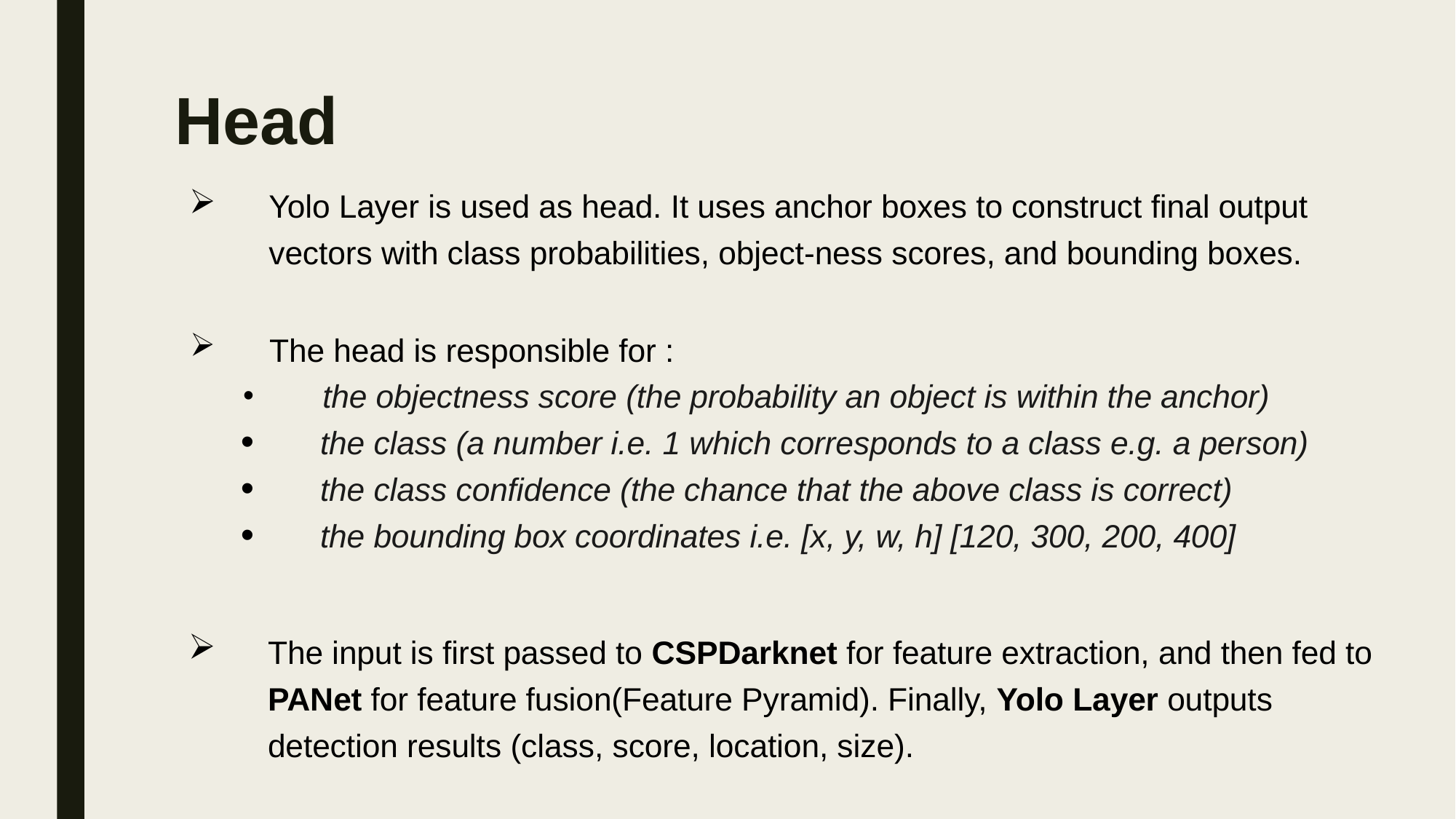

# Head
Yolo Layer is used as head. It uses anchor boxes to construct final output vectors with class probabilities, object-ness scores, and bounding boxes.
The head is responsible for :
the objectness score (the probability an object is within the anchor)
the class (a number i.e. 1 which corresponds to a class e.g. a person)
the class confidence (the chance that the above class is correct)
the bounding box coordinates i.e. [x, y, w, h] [120, 300, 200, 400]

The input is first passed to CSPDarknet for feature extraction, and then fed to PANet for feature fusion(Feature Pyramid). Finally, Yolo Layer outputs detection results (class, score, location, size).